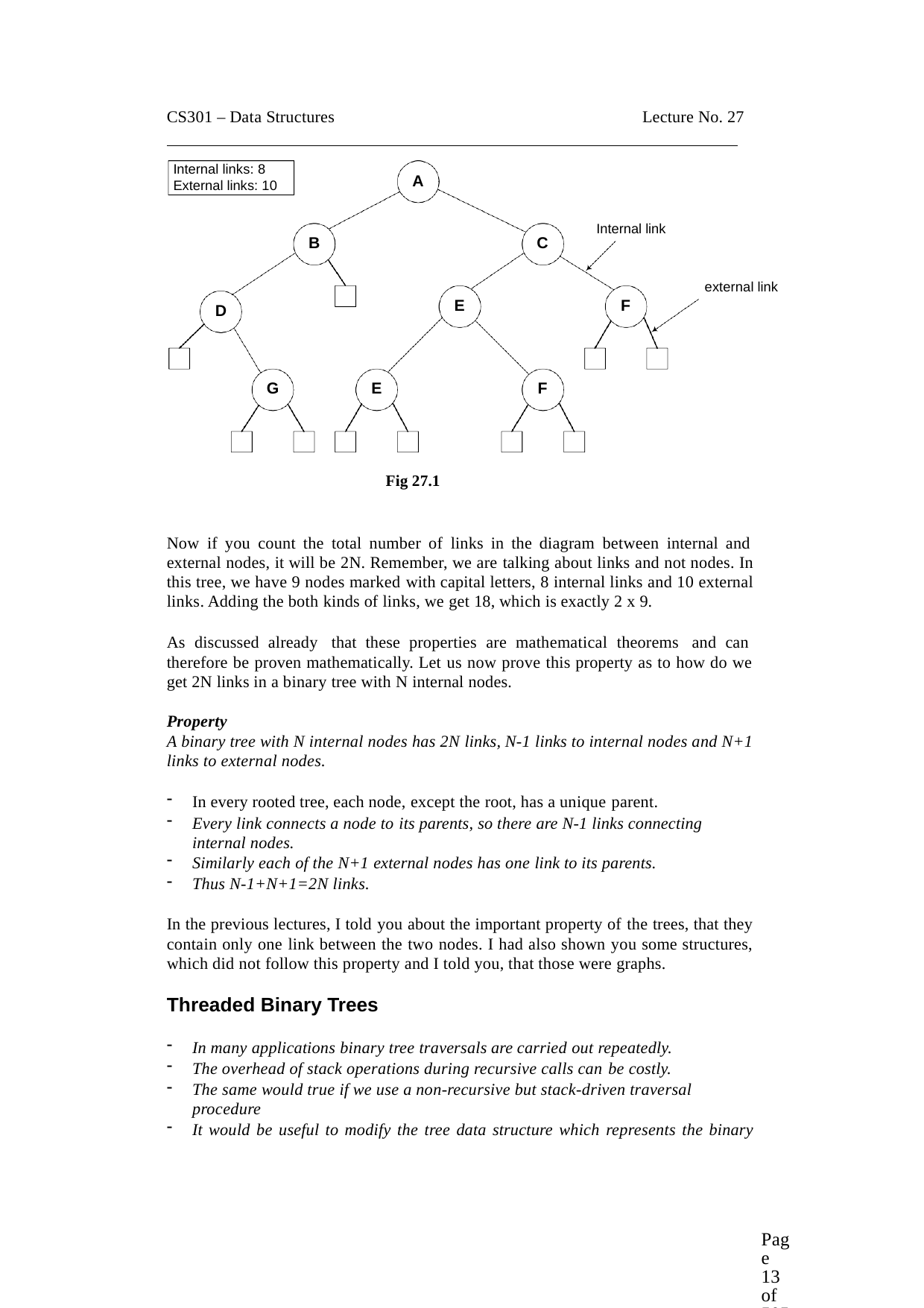

CS301 – Data Structures
Lecture No. 27

Internal links: 8
External links: 10

A
Internal link
B
C
external link
E
F
D
G
E
F
Fig 27.1

Now if you count the total number of links in the diagram between internal and  external nodes, it will be 2N. Remember, we are talking about links and not nodes. In  this tree, we have 9 nodes marked with capital letters, 8 internal links and 10 external  links. Adding the both kinds of links, we get 18, which is exactly 2 x 9.

As discussed already that these properties are mathematical theorems and can  therefore be proven mathematically. Let us now prove this property as to how do we  get 2N links in a binary tree with N internal nodes.

Property
A binary tree with N internal nodes has 2N links, N-1 links to internal nodes and N+1  links to external nodes.

In every rooted tree, each node, except the root, has a unique parent.
Every link connects a node to its parents, so there are N-1 links connecting  internal nodes.
Similarly each of the N+1 external nodes has one link to its parents.
Thus N-1+N+1=2N links.

In the previous lectures, I told you about the important property of the trees, that they  contain only one link between the two nodes. I had also shown you some structures,  which did not follow this property and I told you, that those were graphs.

Threaded Binary Trees

In many applications binary tree traversals are carried out repeatedly.
The overhead of stack operations during recursive calls can be costly.
The same would true if we use a non-recursive but stack-driven traversal  procedure
It would be useful to modify the tree data structure which represents the binary
Page 13 of 505